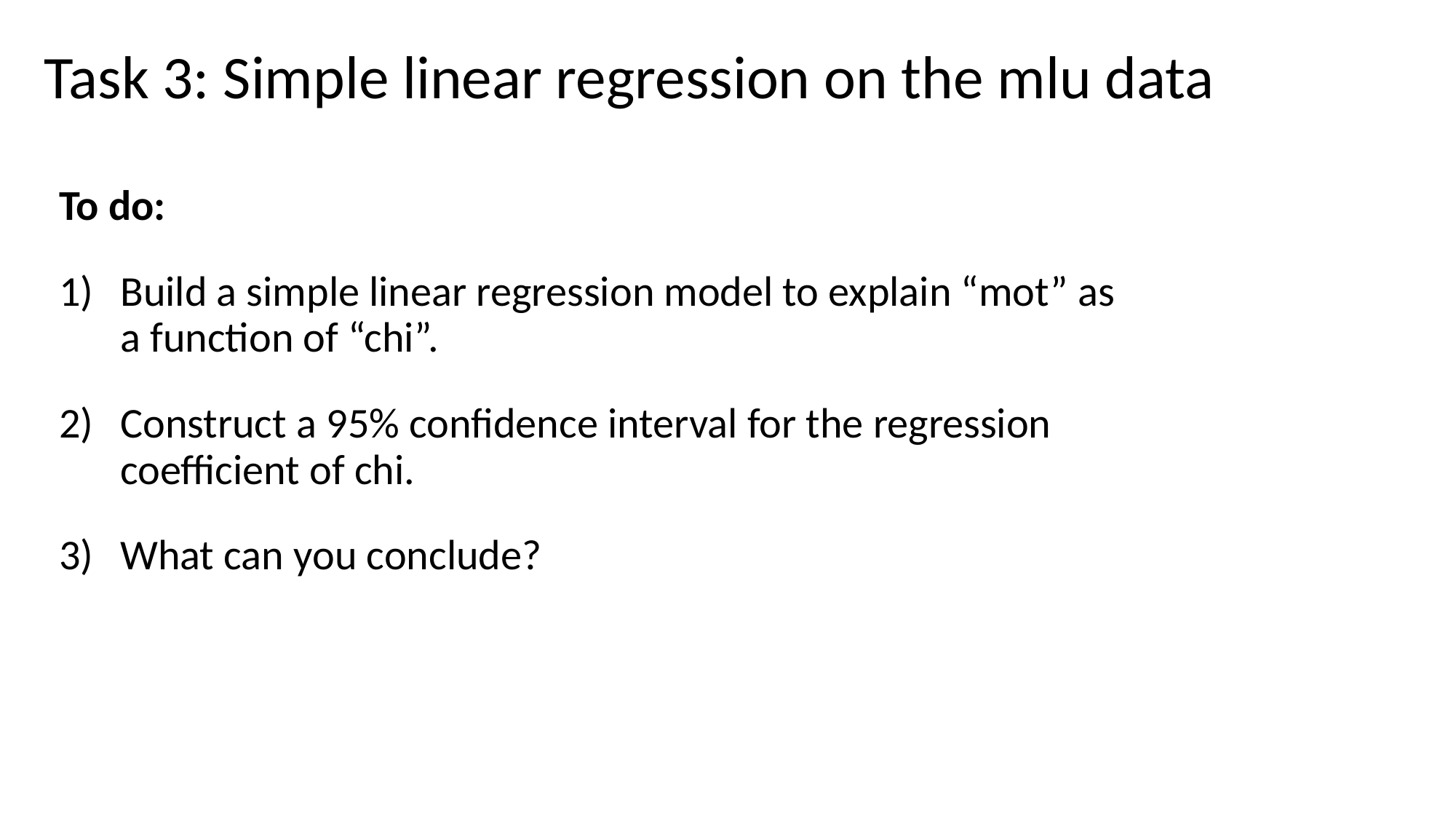

# Task 3: Simple linear regression on the mlu data
To do:

Build a simple linear regression model to explain “mot” as a function of “chi”.

Construct a 95% confidence interval for the regression  coefficient of chi.

What can you conclude?